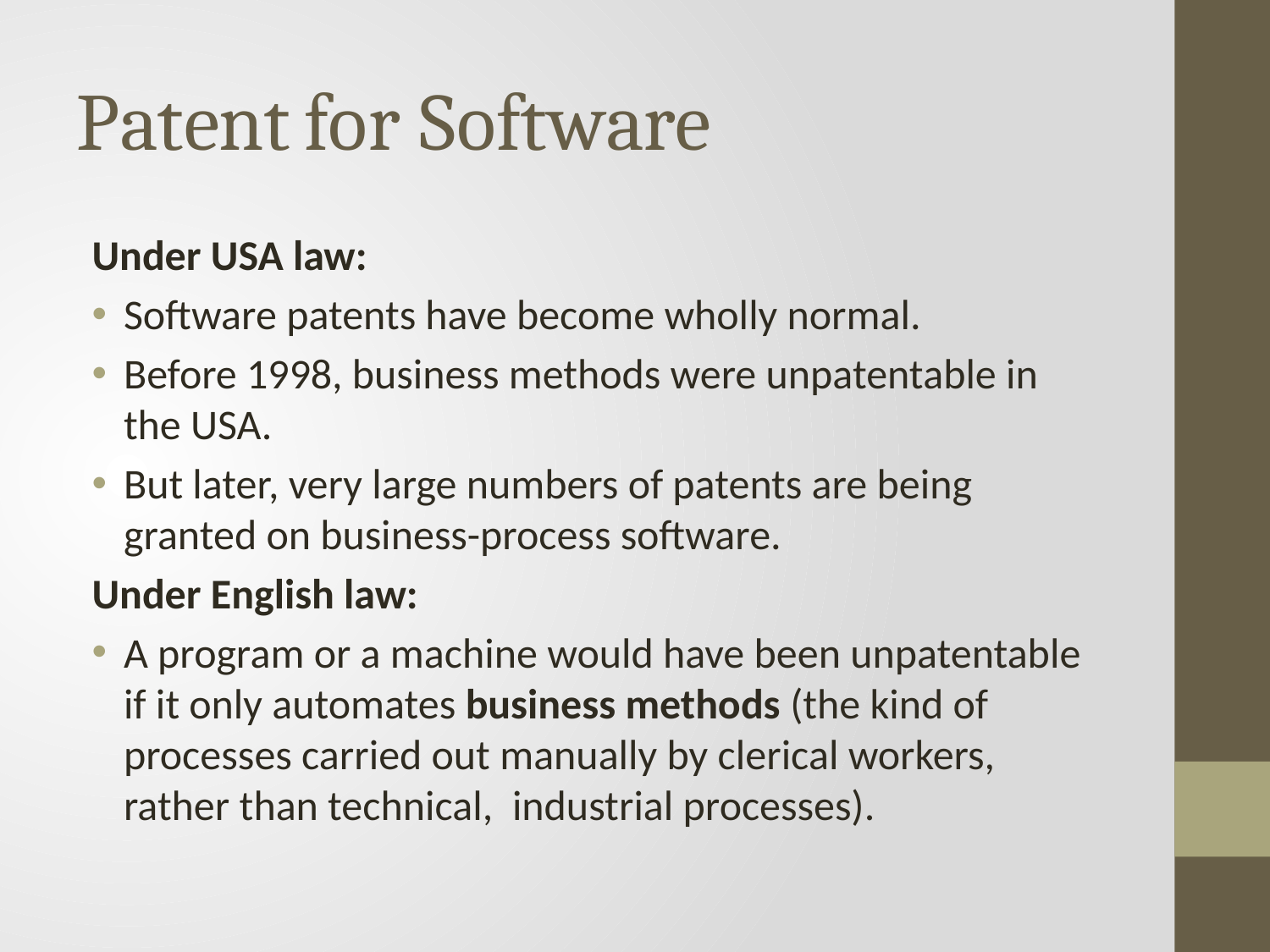

Patent for Software
Under USA law:
Software patents have become wholly normal.
Before 1998, business methods were unpatentable in the USA.
But later, very large numbers of patents are being granted on business-process software.
Under English law:
A program or a machine would have been unpatentable if it only automates business methods (the kind of processes carried out manually by clerical workers, rather than technical,  industrial processes).